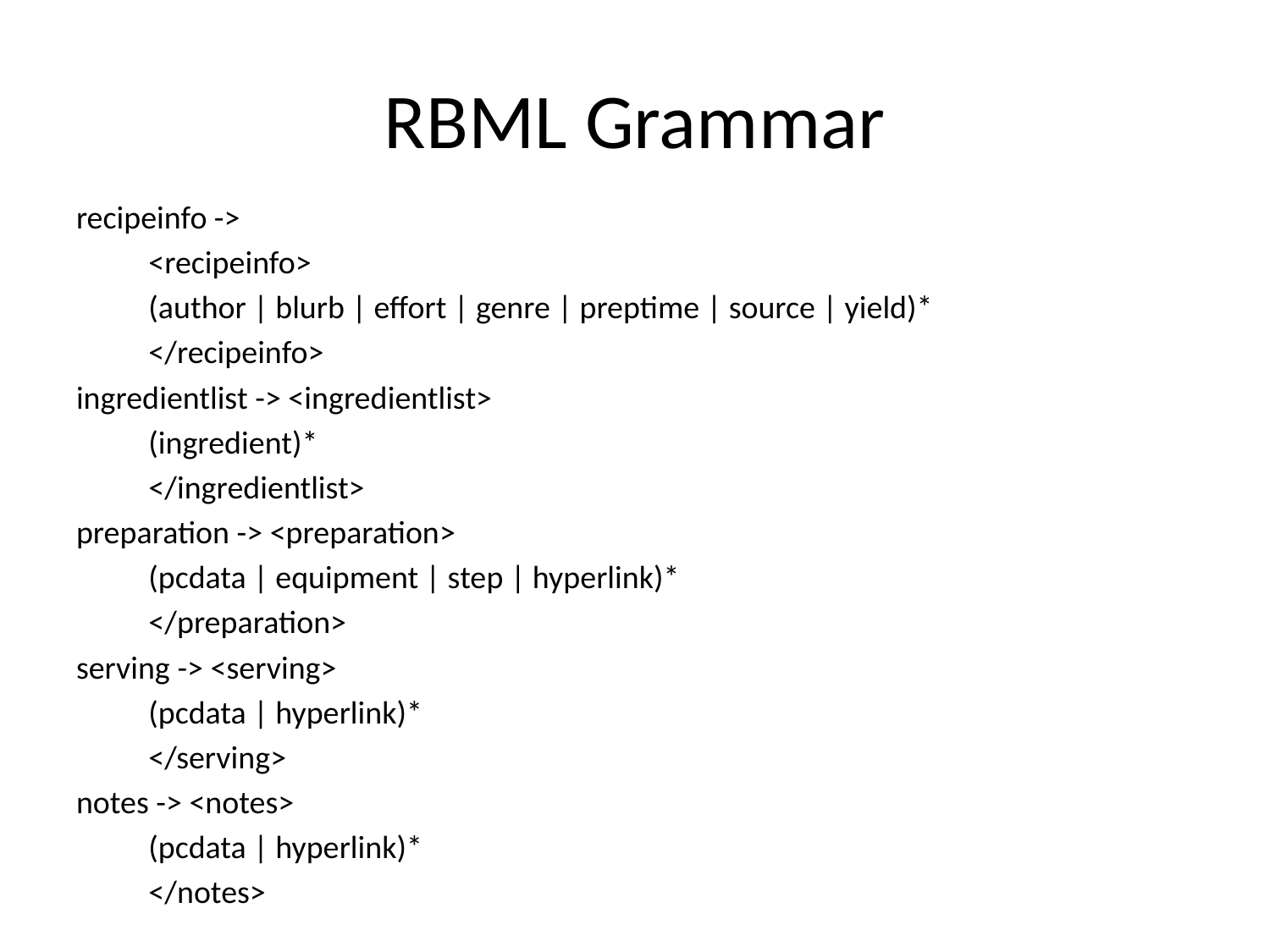

# RBML Grammar
recipeinfo ->
	<recipeinfo>
	(author | blurb | effort | genre | preptime | source | yield)*
	</recipeinfo>
ingredientlist -> <ingredientlist>
	(ingredient)*
	</ingredientlist>
preparation -> <preparation>
	(pcdata | equipment | step | hyperlink)*
	</preparation>
serving -> <serving>
	(pcdata | hyperlink)*
	</serving>
notes -> <notes>
	(pcdata | hyperlink)*
	</notes>